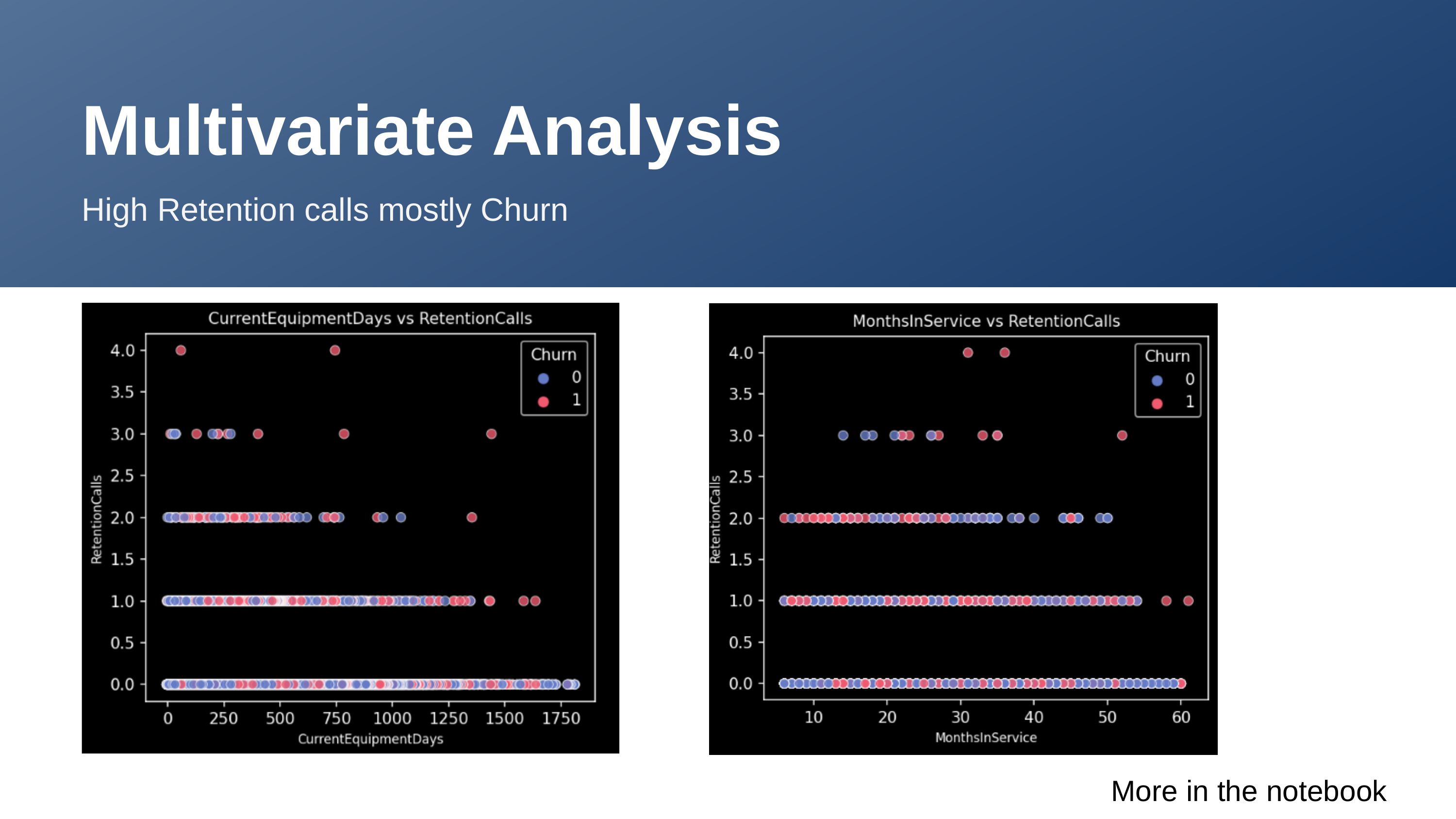

Multivariate Analysis
High Retention calls mostly Churn

More in the notebook